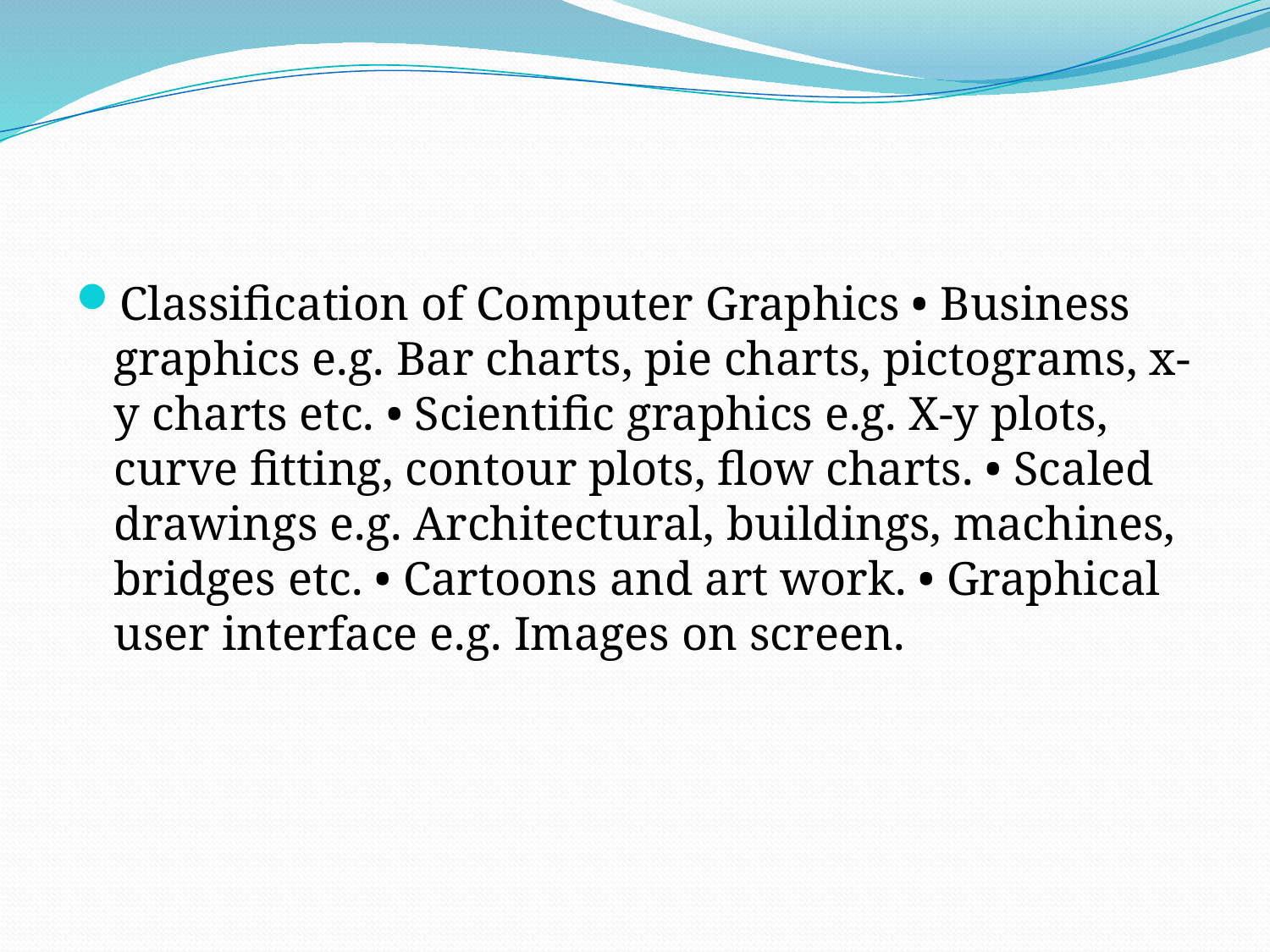

#
Classification of Computer Graphics • Business graphics e.g. Bar charts, pie charts, pictograms, x-y charts etc. • Scientific graphics e.g. X-y plots, curve fitting, contour plots, flow charts. • Scaled drawings e.g. Architectural, buildings, machines, bridges etc. • Cartoons and art work. • Graphical user interface e.g. Images on screen.